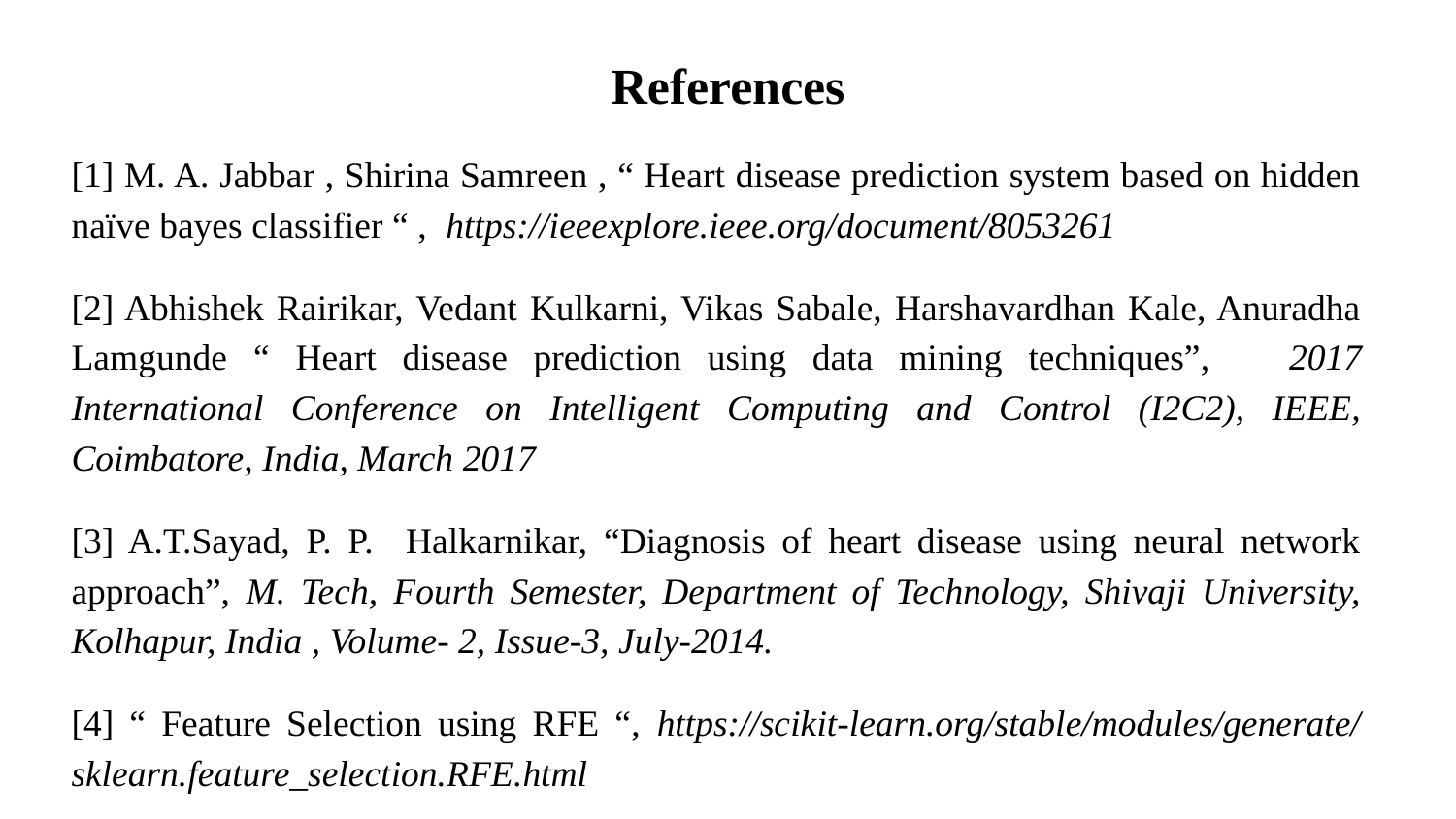

# References
[1] M. A. Jabbar , Shirina Samreen , “ Heart disease prediction system based on hidden naïve bayes classifier “ ,  https://ieeexplore.ieee.org/document/8053261
[2] Abhishek Rairikar, Vedant Kulkarni, Vikas Sabale, Harshavardhan Kale, Anuradha Lamgunde “ Heart disease prediction using data mining techniques”,   2017 International Conference on Intelligent Computing and Control (I2C2), IEEE, Coimbatore, India, March 2017
[3] A.T.Sayad, P. P.  Halkarnikar, “Diagnosis of heart disease using neural network approach”, M. Tech, Fourth Semester, Department of Technology, Shivaji University, Kolhapur, India , Volume- 2, Issue-3, July-2014.
[4] “ Feature Selection using RFE “, https://scikit-learn.org/stable/modules/generate/ sklearn.feature_selection.RFE.html